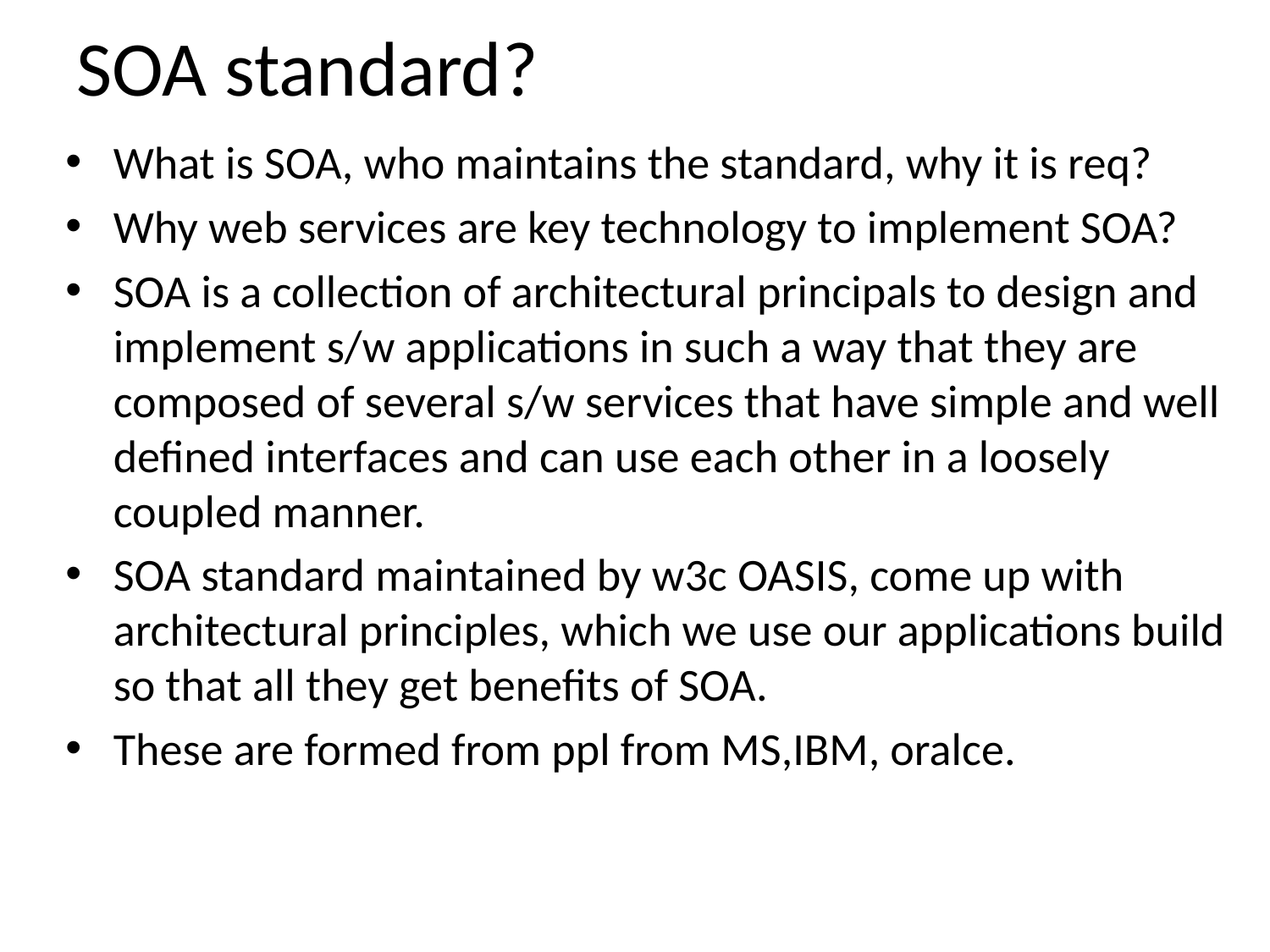

# SOA standard?
What is SOA, who maintains the standard, why it is req?
Why web services are key technology to implement SOA?
SOA is a collection of architectural principals to design and implement s/w applications in such a way that they are composed of several s/w services that have simple and well defined interfaces and can use each other in a loosely coupled manner.
SOA standard maintained by w3c OASIS, come up with architectural principles, which we use our applications build so that all they get benefits of SOA.
These are formed from ppl from MS,IBM, oralce.